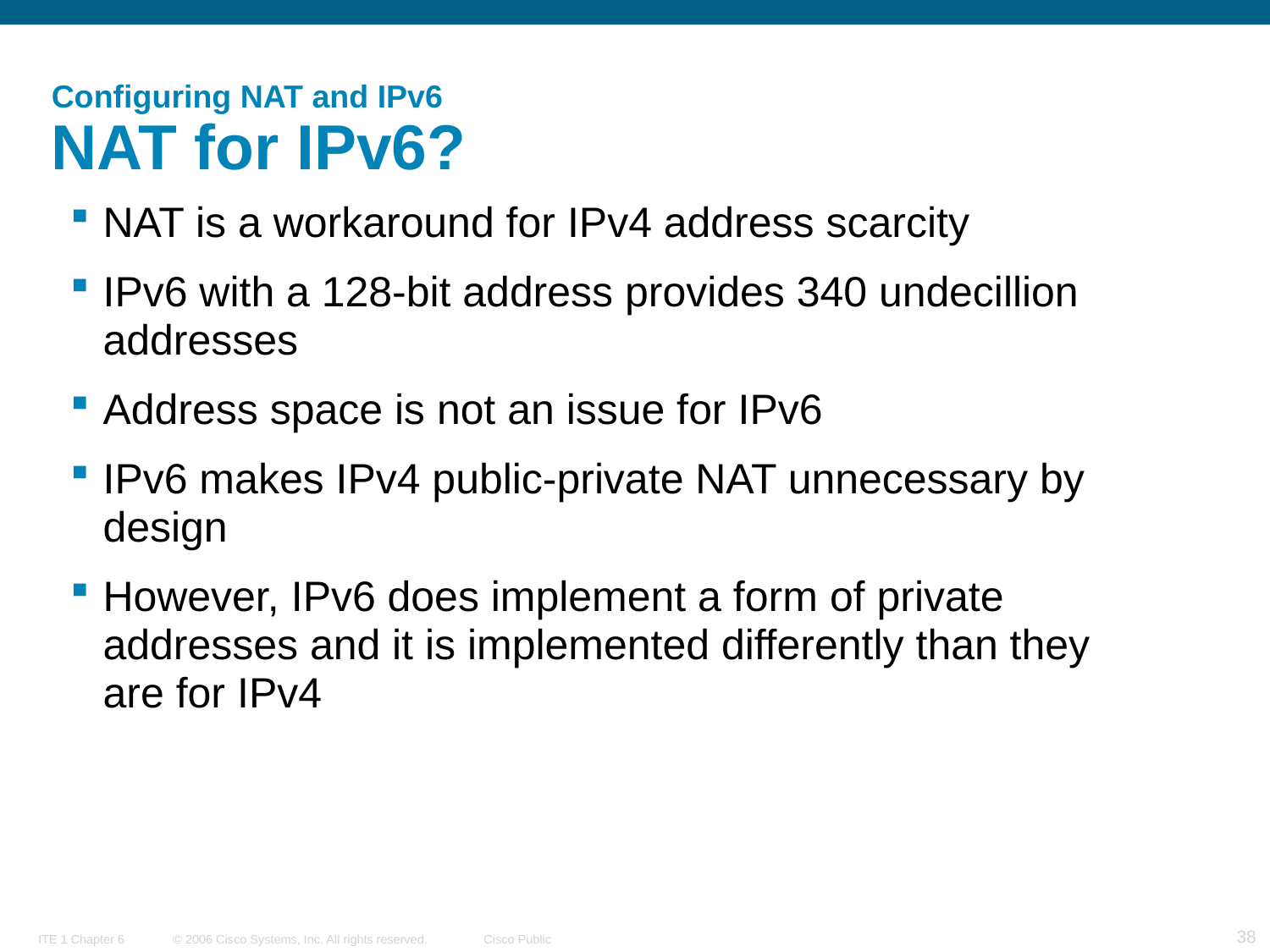

# Configuring NAT and IPv6 NAT for IPv6?
NAT is a workaround for IPv4 address scarcity
IPv6 with a 128-bit address provides 340 undecillion addresses
Address space is not an issue for IPv6
IPv6 makes IPv4 public-private NAT unnecessary by design
However, IPv6 does implement a form of private addresses and it is implemented differently than they are for IPv4